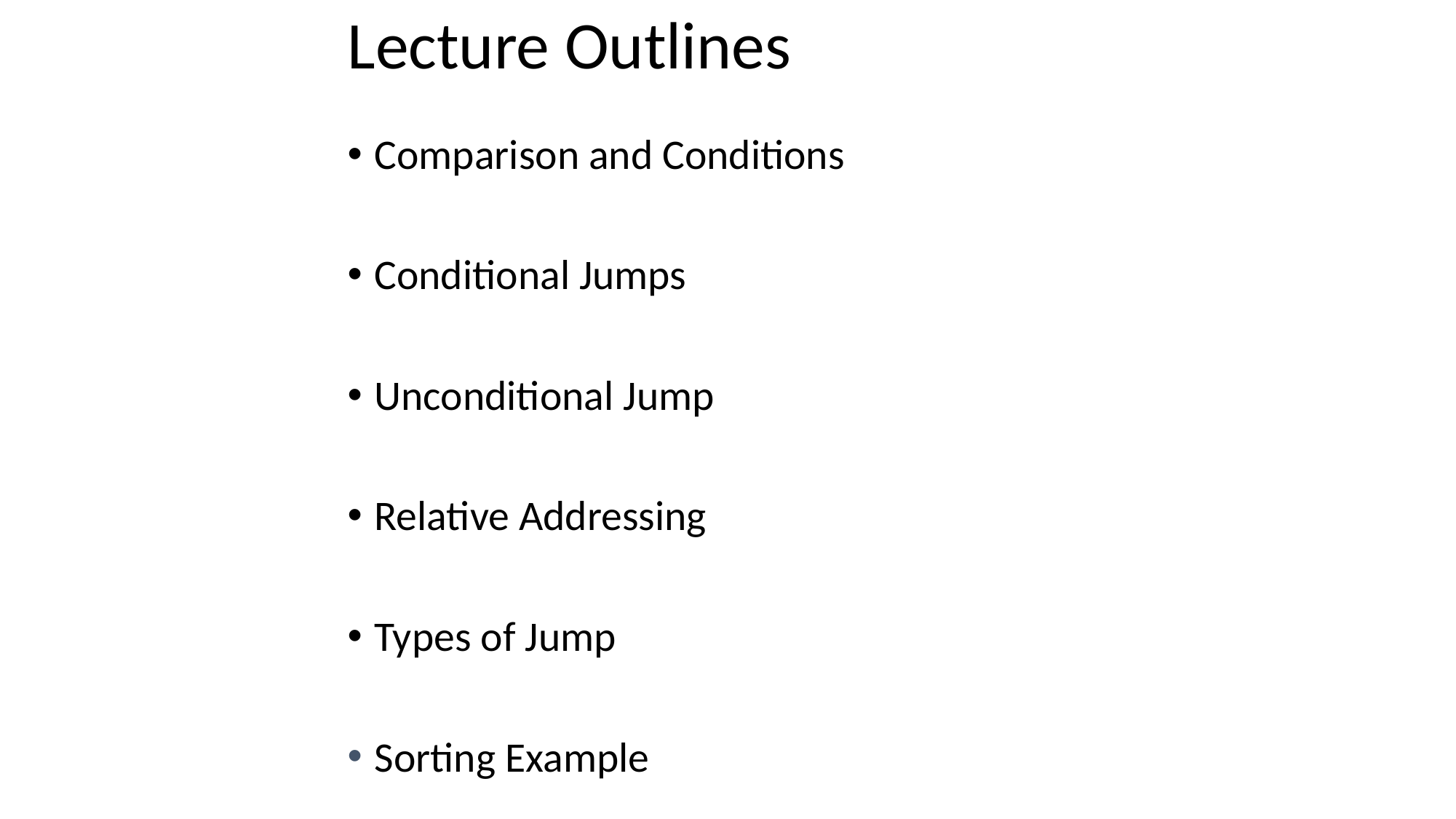

# Lecture Outlines
Comparison and Conditions

Conditional Jumps

Unconditional Jump

Relative Addressing

Types of Jump

Sorting Example